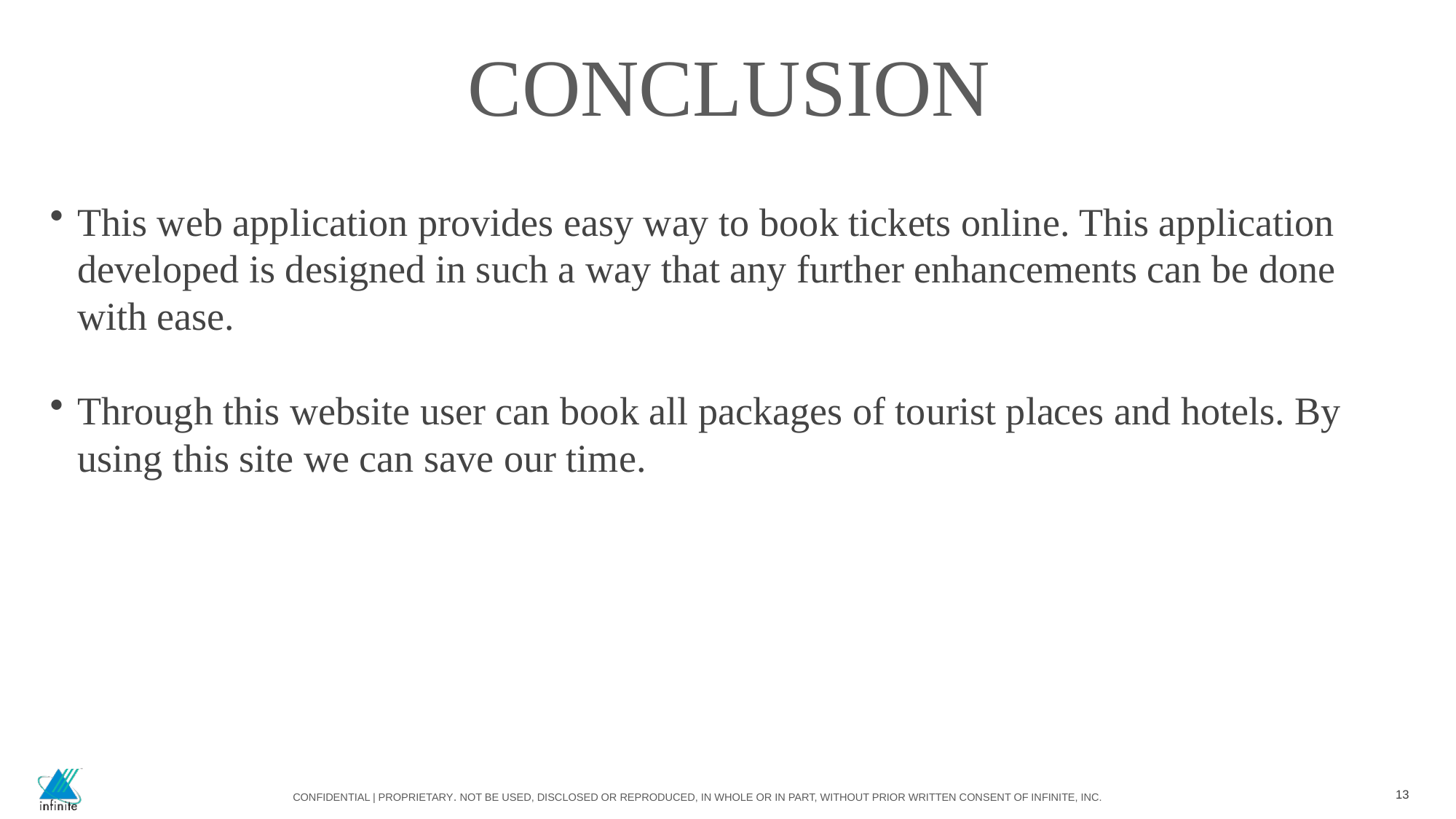

CONCLUSION
This web application provides easy way to book tickets online. This application developed is designed in such a way that any further enhancements can be done with ease.​

Through this website user can book all packages of tourist places and hotels. By using this site we can save our time.​